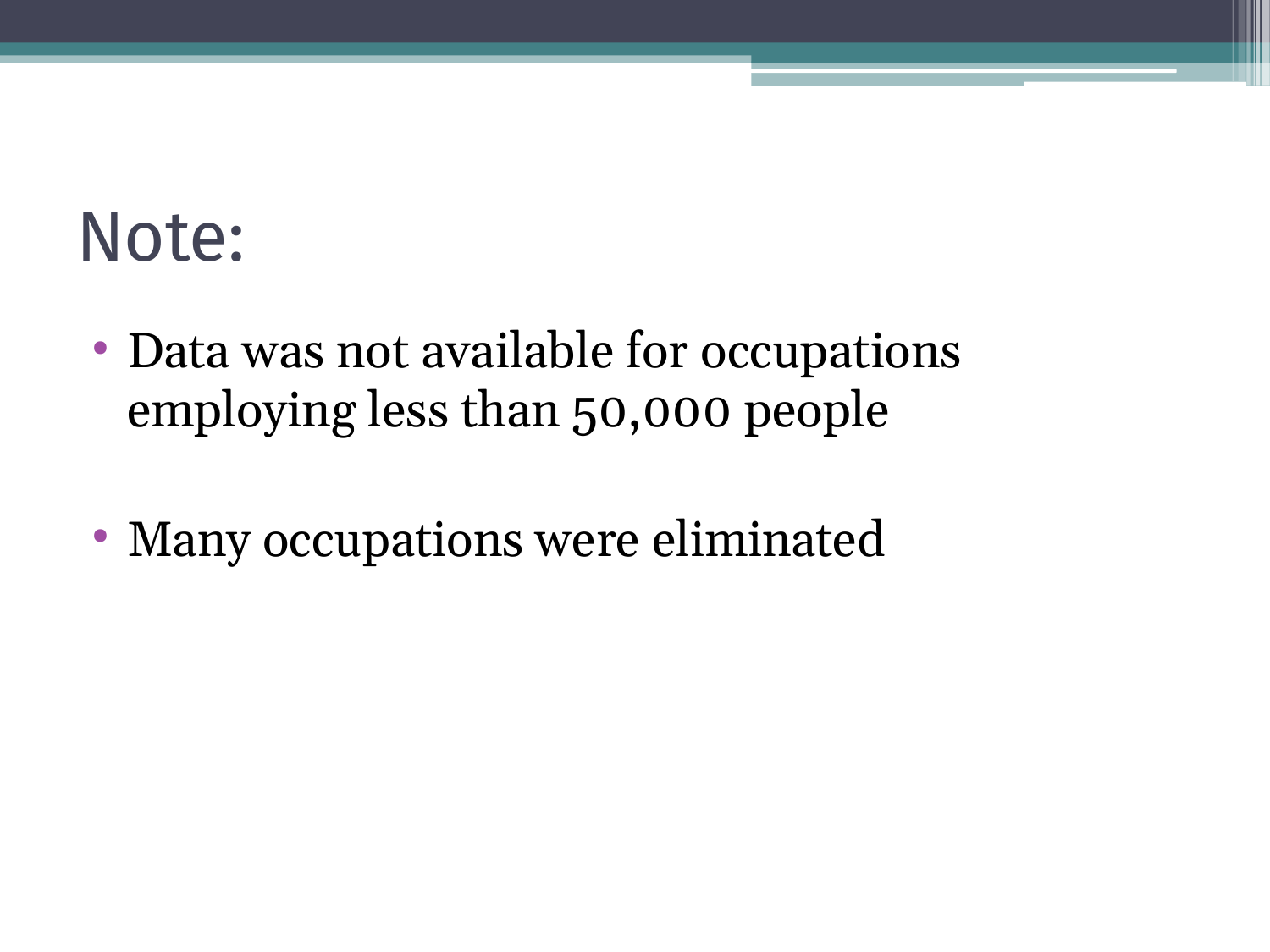

# Note:
Data was not available for occupations employing less than 50,000 people

Many occupations were eliminated